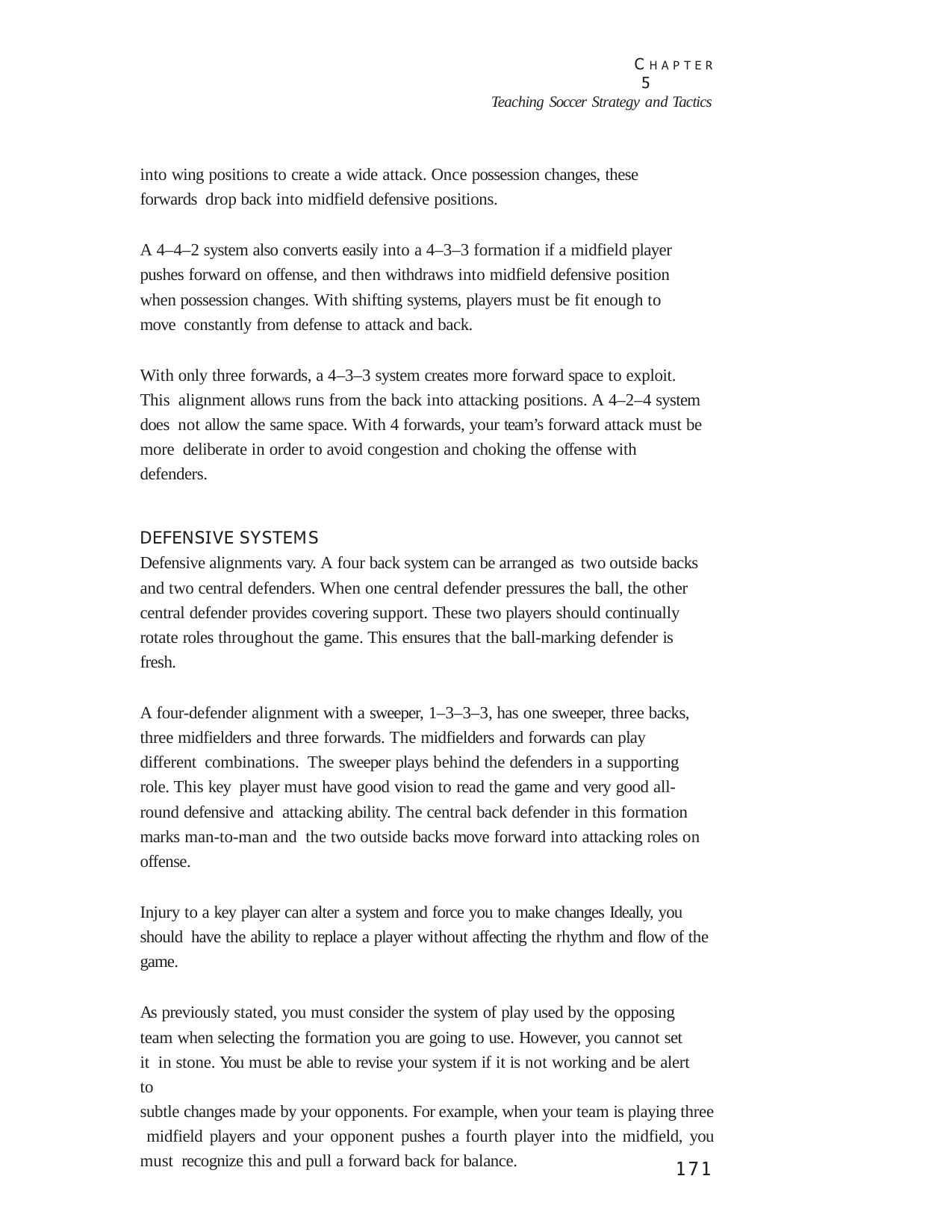

C H A P T E R   5
Teaching Soccer Strategy and Tactics
into wing positions to create a wide attack. Once possession changes, these forwards  drop back into midfield defensive positions.

A 4–4–2 system also converts easily into a 4–3–3 formation if a midfield player  pushes forward on offense, and then withdraws into midfield defensive position  when possession changes. With shifting systems, players must be fit enough to move  constantly from defense to attack and back.

With only three forwards, a 4–3–3 system creates more forward space to exploit. This  alignment allows runs from the back into attacking positions. A 4–2–4 system does  not allow the same space. With 4 forwards, your team’s forward attack must be more  deliberate in order to avoid congestion and choking the offense with defenders.

DEFENSIVE SYSTEMS
Defensive alignments vary. A four back system can be arranged as two outside backs  and two central defenders. When one central defender pressures the ball, the other  central defender provides covering support. These two players should continually  rotate roles throughout the game. This ensures that the ball-marking defender is fresh.

A four-defender alignment with a sweeper, 1–3–3–3, has one sweeper, three backs,  three midfielders and three forwards. The midfielders and forwards can play different  combinations. The sweeper plays behind the defenders in a supporting role. This key  player must have good vision to read the game and very good all-round defensive and  attacking ability. The central back defender in this formation marks man-to-man and  the two outside backs move forward into attacking roles on offense.

Injury to a key player can alter a system and force you to make changes Ideally, you should  have the ability to replace a player without affecting the rhythm and flow of the game.

As previously stated, you must consider the system of play used by the opposing  team when selecting the formation you are going to use. However, you cannot set it  in stone. You must be able to revise your system if it is not working and be alert to
subtle changes made by your opponents. For example, when your team is playing three  midfield players and your opponent pushes a fourth player into the midfield, you must  recognize this and pull a forward back for balance.
171